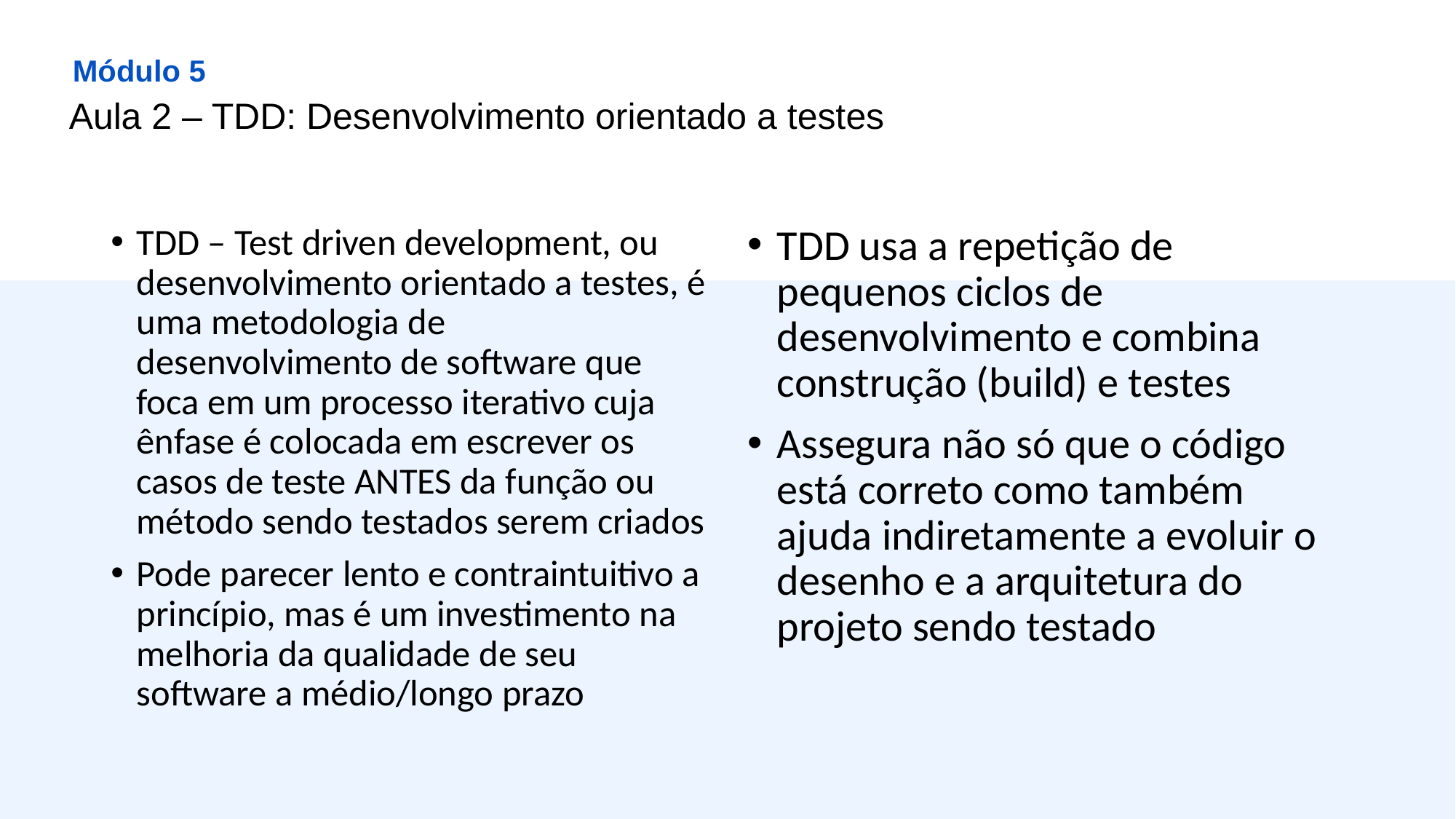

Módulo 5
Aula 2 – TDD: Desenvolvimento orientado a testes
TDD – Test driven development, ou desenvolvimento orientado a testes, é uma metodologia de desenvolvimento de software que foca em um processo iterativo cuja ênfase é colocada em escrever os casos de teste ANTES da função ou método sendo testados serem criados
Pode parecer lento e contraintuitivo a princípio, mas é um investimento na melhoria da qualidade de seu software a médio/longo prazo
TDD usa a repetição de pequenos ciclos de desenvolvimento e combina construção (build) e testes
Assegura não só que o código está correto como também ajuda indiretamente a evoluir o desenho e a arquitetura do projeto sendo testado